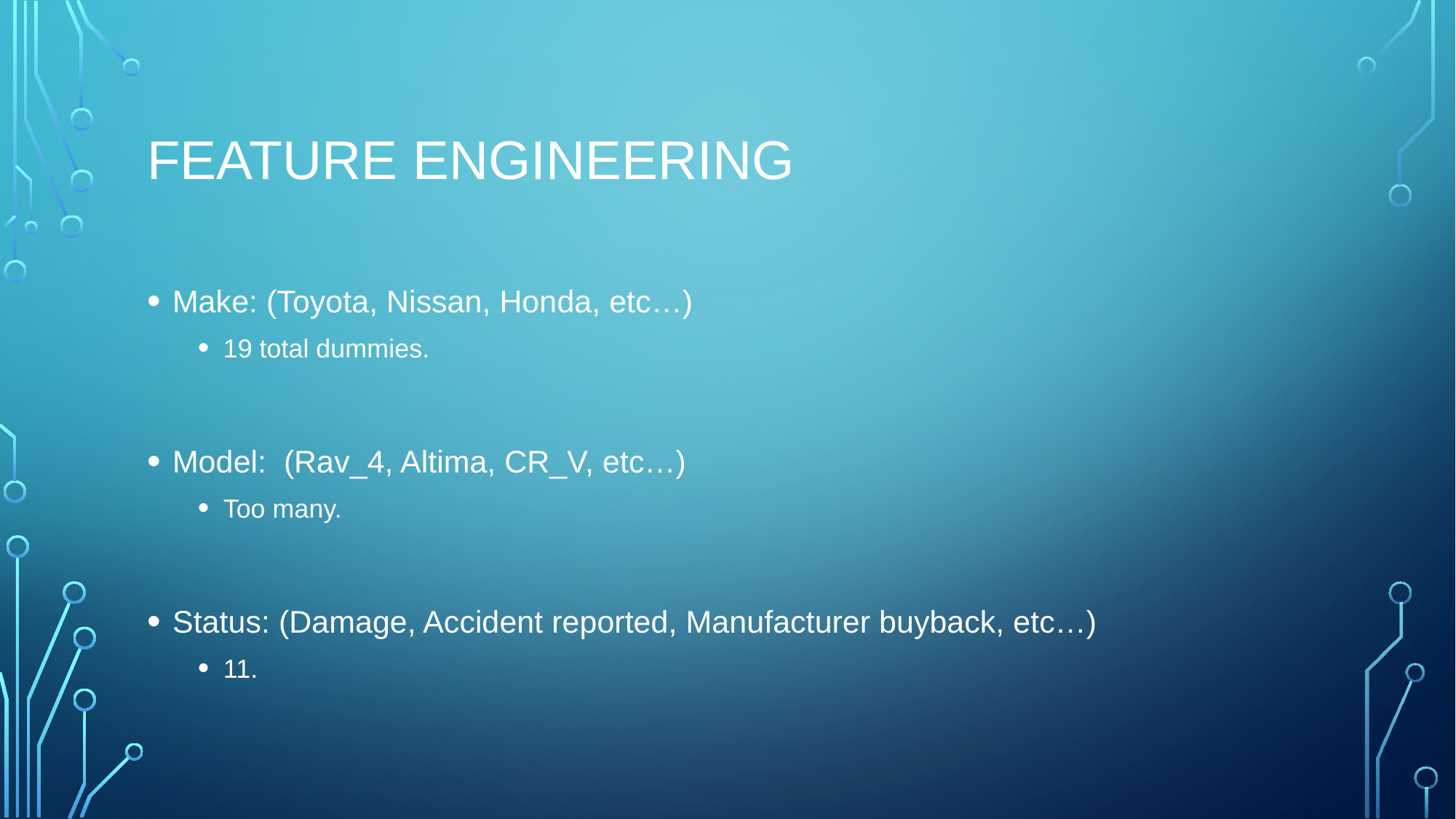

# Feature Engineering
Make: (Toyota, Nissan, Honda, etc…)
19 total dummies.

Model:  (Rav_4, Altima, CR_V, etc…)
Too many.

Status: (Damage, Accident reported, Manufacturer buyback, etc…)
11.